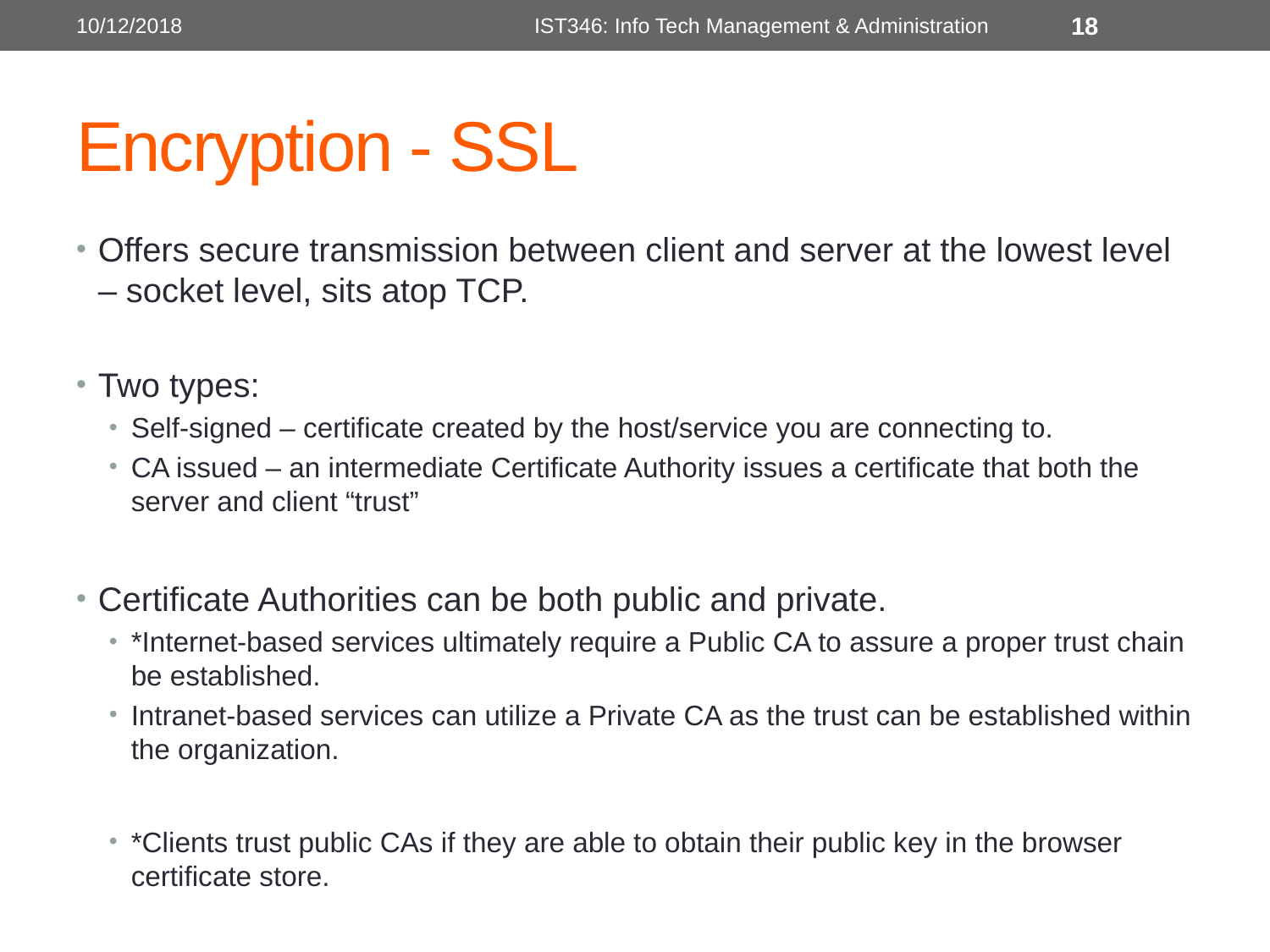

10/12/2018
IST346: Info Tech Management & Administration
18
# Encryption - SSL
Offers secure transmission between client and server at the lowest level – socket level, sits atop TCP.

Two types:
Self-signed – certificate created by the host/service you are connecting to.
CA issued – an intermediate Certificate Authority issues a certificate that both the server and client “trust”

Certificate Authorities can be both public and private.
*Internet-based services ultimately require a Public CA to assure a proper trust chain be established.
Intranet-based services can utilize a Private CA as the trust can be established within the organization.

*Clients trust public CAs if they are able to obtain their public key in the browser certificate store.